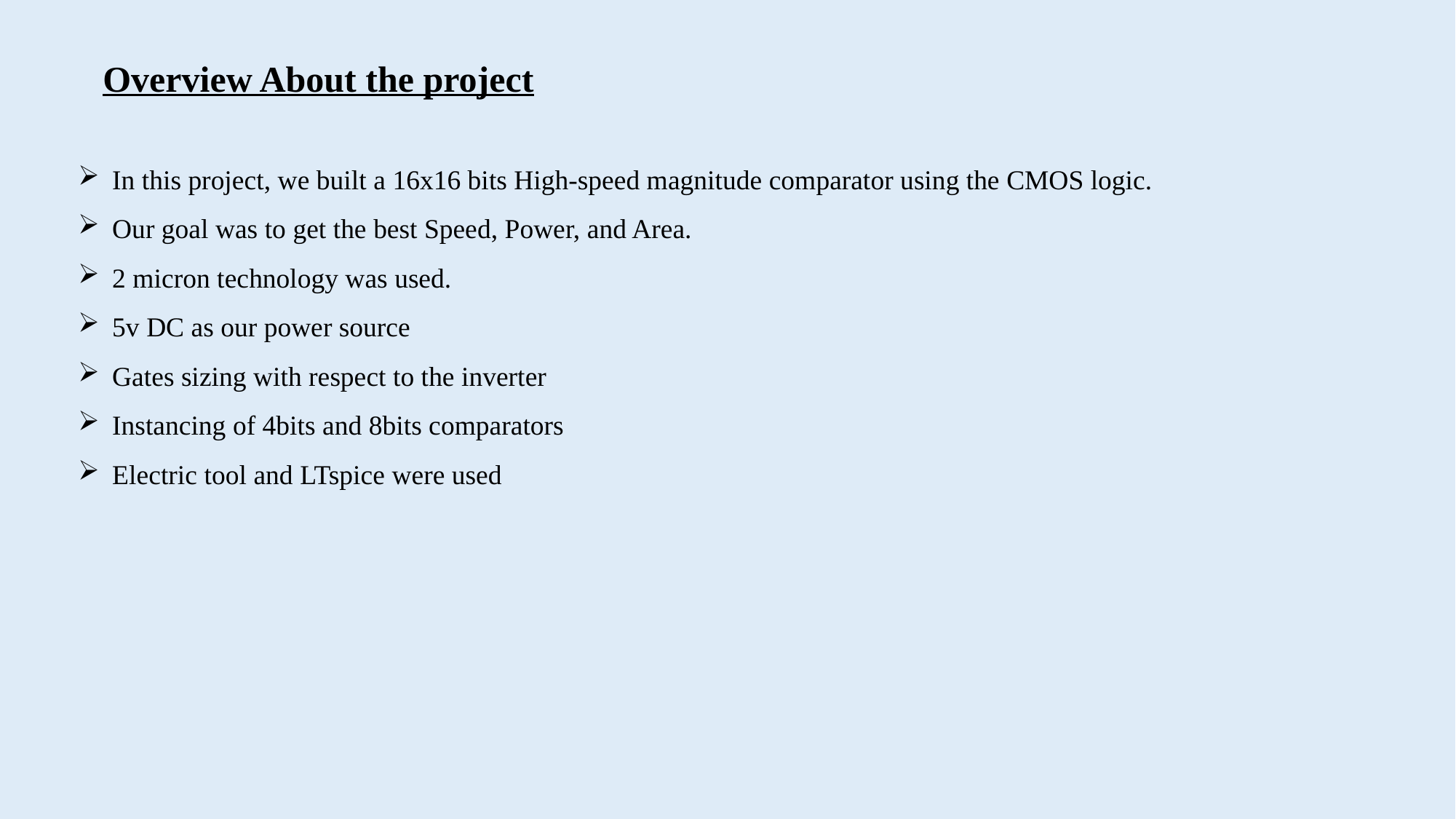

Overview About the project
In this project, we built a 16x16 bits High-speed magnitude comparator using the CMOS logic.
Our goal was to get the best Speed, Power, and Area.
2 micron technology was used.
5v DC as our power source
Gates sizing with respect to the inverter
Instancing of 4bits and 8bits comparators
Electric tool and LTspice were used